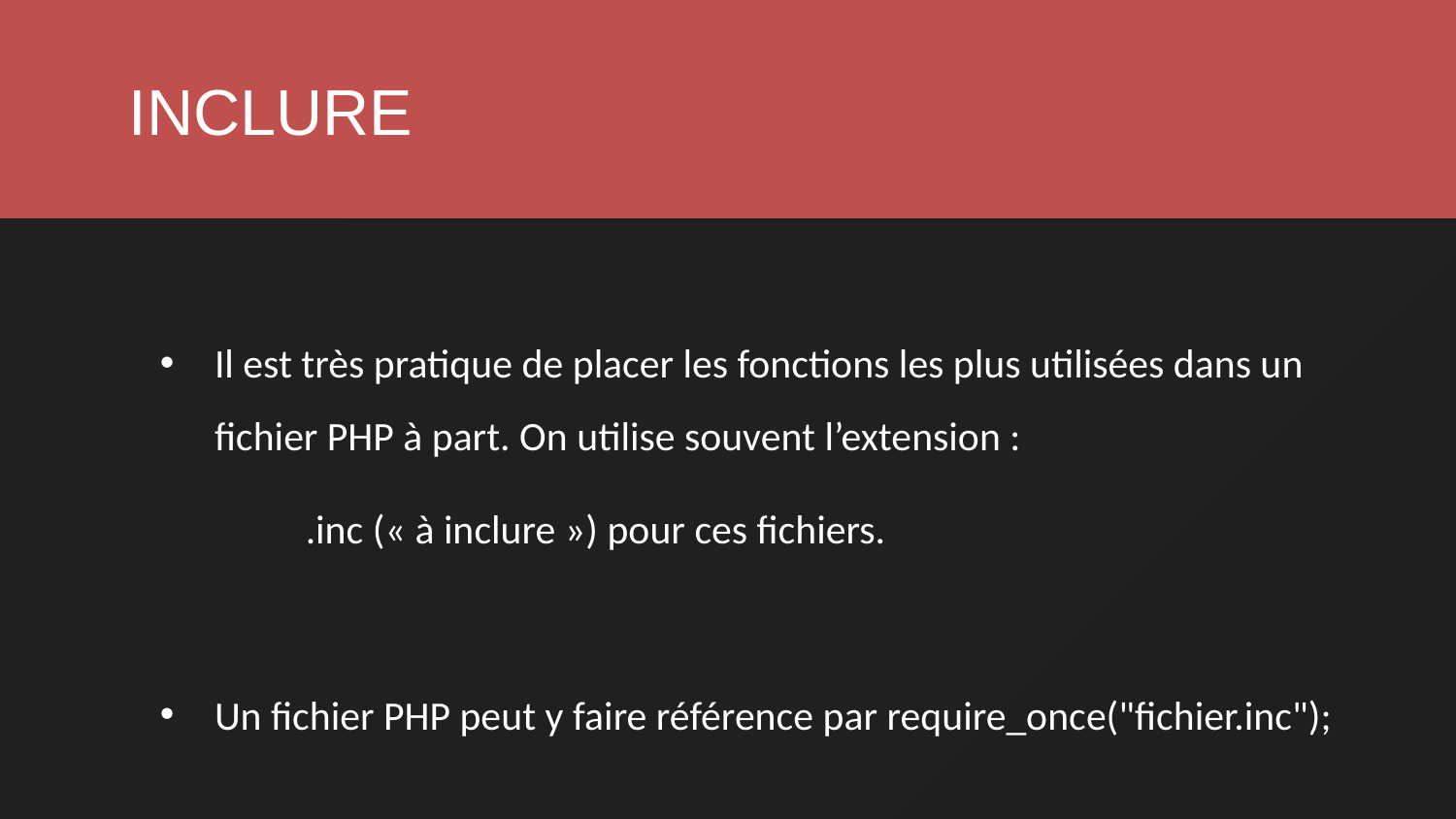

INCLURE
Il est très pratique de placer les fonctions les plus utilisées dans un fichier PHP à part. On utilise souvent l’extension :
	.inc (« à inclure ») pour ces fichiers.

Un fichier PHP peut y faire référence par require_once("fichier.inc");